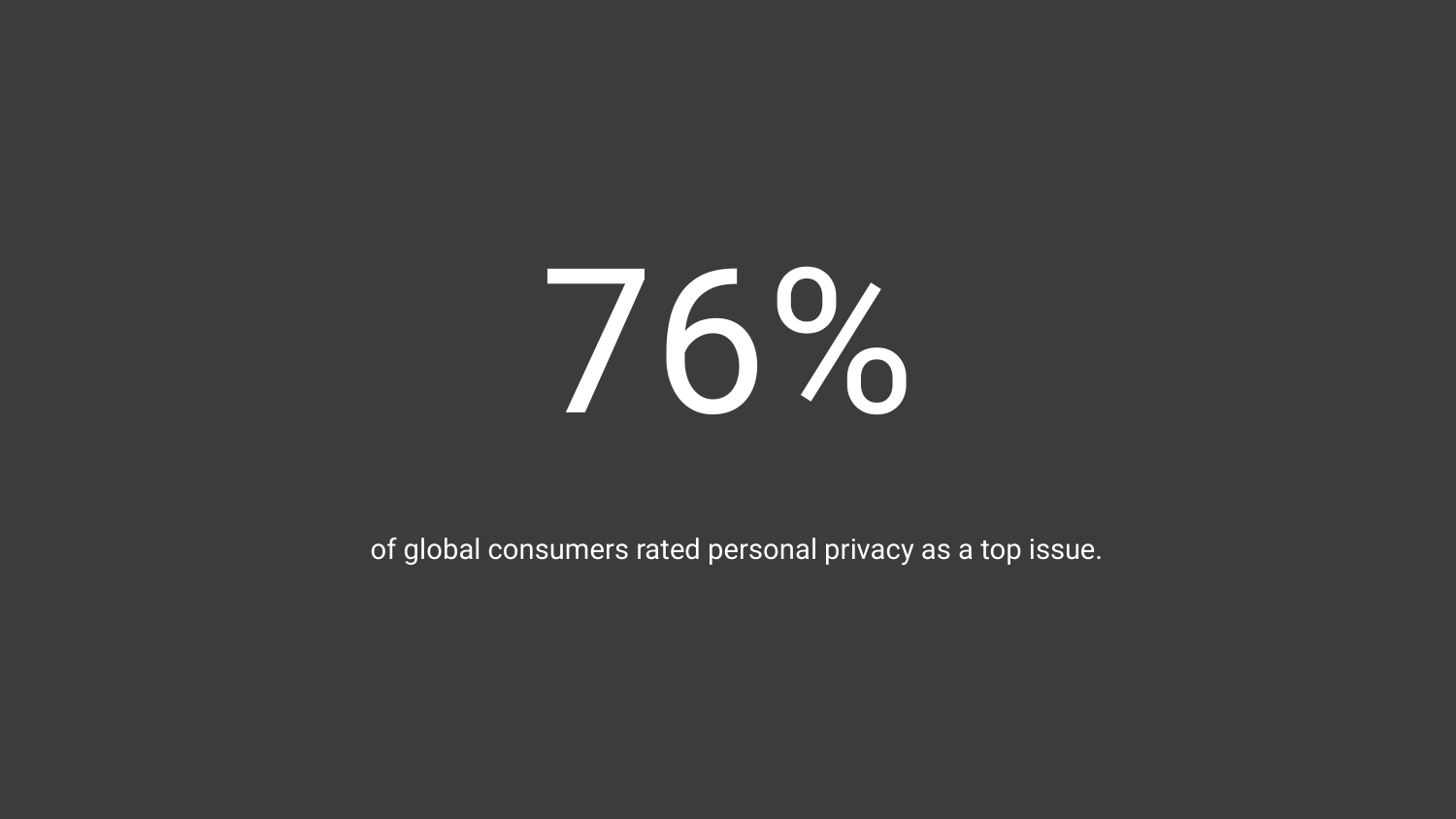

# 76%
of global consumers rated personal privacy as a top issue.